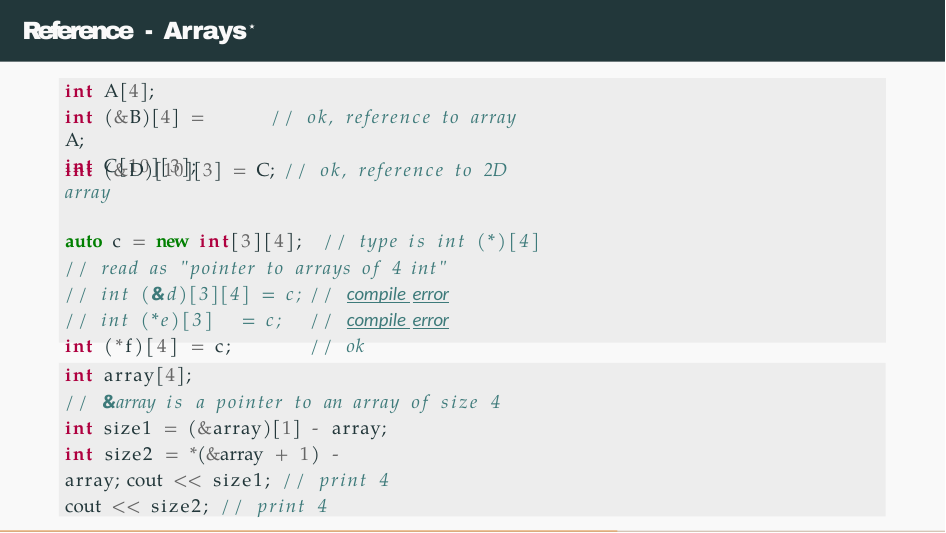

# Reference - Arrays⋆
int A[4];
int (&B)[4] = A;
int C[10][3];

// ok, reference to array
int (&D)[10][3] = C; // ok, reference to 2D array

auto c = new int[3][4];  // type is int (*)[4]
// read as "pointer to arrays of 4 int"
// int (&d)[3][4] = c;	// compile error
// int (*e)[3]	= c;	// compile error
int (*f)[4] = c;	// ok
int array[4];
// &array is a pointer to an array of size 4
int size1 = (&array)[1] - array; int size2 = *(&array + 1) - array; cout << size1; // print 4
cout << size2; // print 4